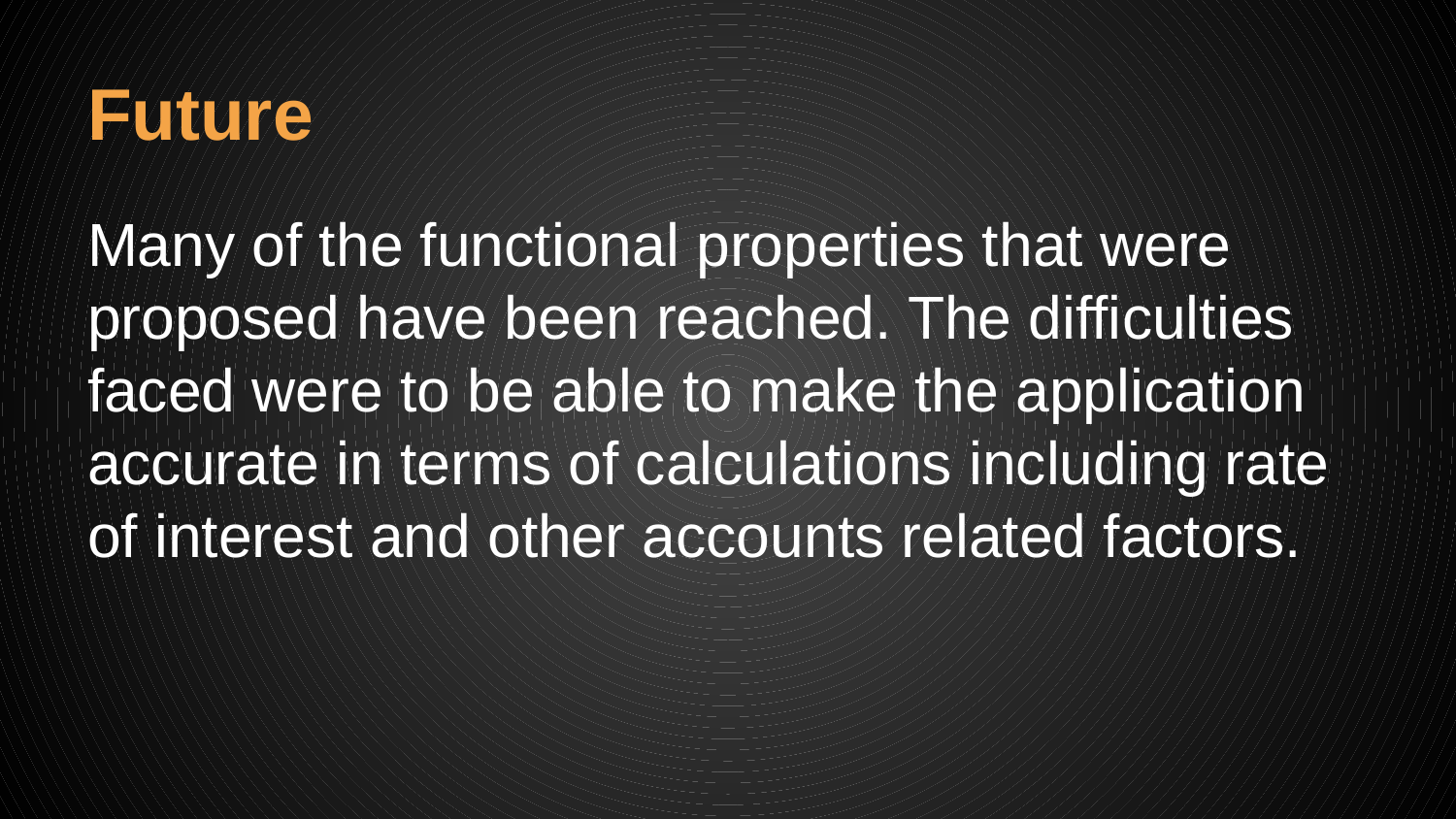

# Future
Many of the functional properties that were proposed have been reached. The difficulties faced were to be able to make the application accurate in terms of calculations including rate of interest and other accounts related factors.